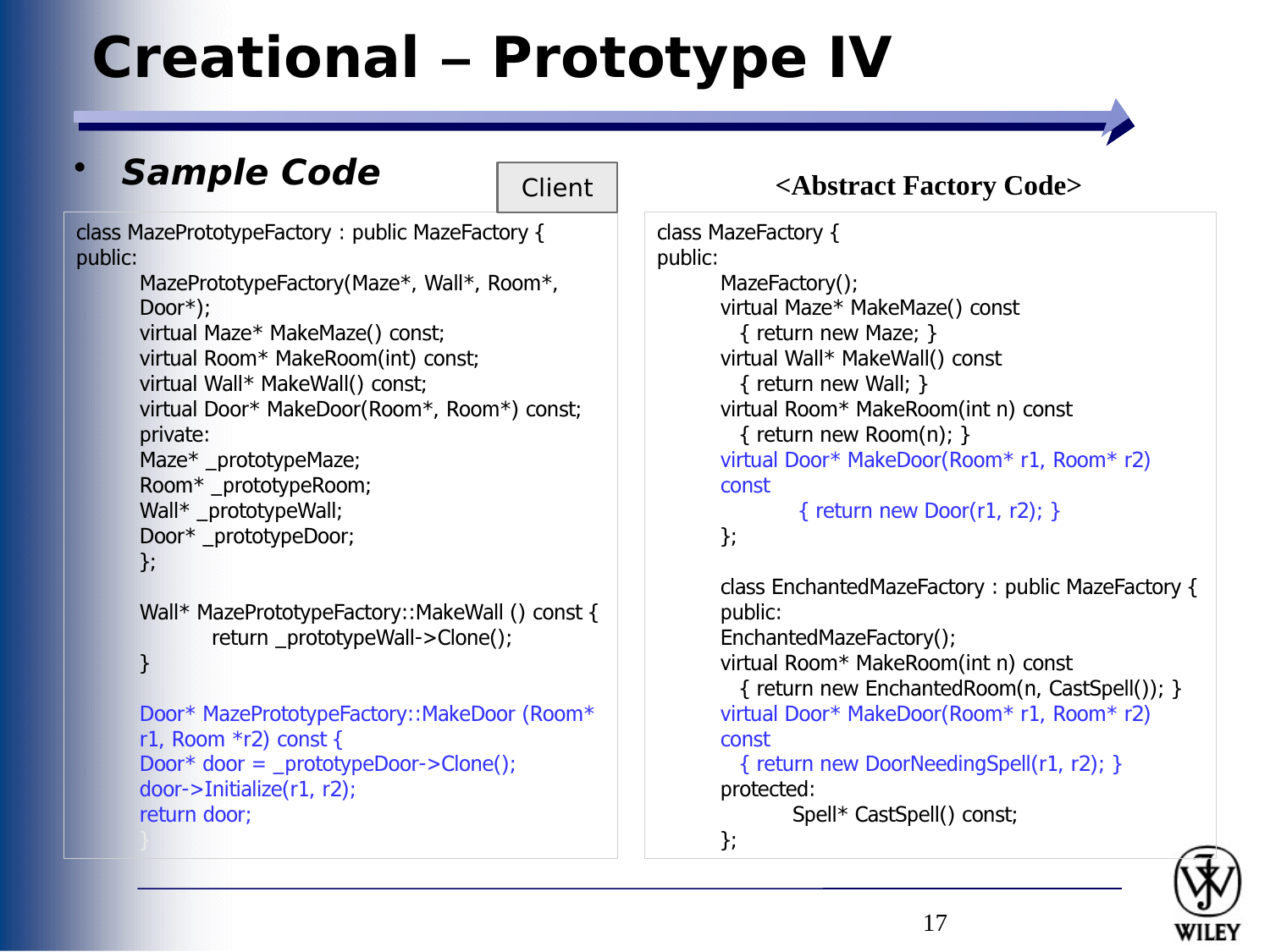

# Creational – Prototype IV
Sample Code

<Abstract Factory Code>
Client
class MazePrototypeFactory : public MazeFactory {
public:
MazePrototypeFactory(Maze*, Wall*, Room*, Door*);
virtual Maze* MakeMaze() const;
virtual Room* MakeRoom(int) const;
virtual Wall* MakeWall() const;
virtual Door* MakeDoor(Room*, Room*) const;
private:
Maze* _prototypeMaze;
Room* _prototypeRoom;
Wall* _prototypeWall;
Door* _prototypeDoor;
};

Wall* MazePrototypeFactory::MakeWall () const {
           return _prototypeWall->Clone();
}

Door* MazePrototypeFactory::MakeDoor (Room* r1, Room *r2) const {
Door* door = _prototypeDoor->Clone();
door->Initialize(r1, r2);
return door;
}
class MazeFactory {
public:
MazeFactory();
virtual Maze* MakeMaze() const
   { return new Maze; }
virtual Wall* MakeWall() const
   { return new Wall; }
virtual Room* MakeRoom(int n) const
   { return new Room(n); }
virtual Door* MakeDoor(Room* r1, Room* r2) const
            { return new Door(r1, r2); }
};

class EnchantedMazeFactory : public MazeFactory {
public:
EnchantedMazeFactory();
virtual Room* MakeRoom(int n) const
   { return new EnchantedRoom(n, CastSpell()); }
virtual Door* MakeDoor(Room* r1, Room* r2) const
   { return new DoorNeedingSpell(r1, r2); }
protected:
           Spell* CastSpell() const;
};
17